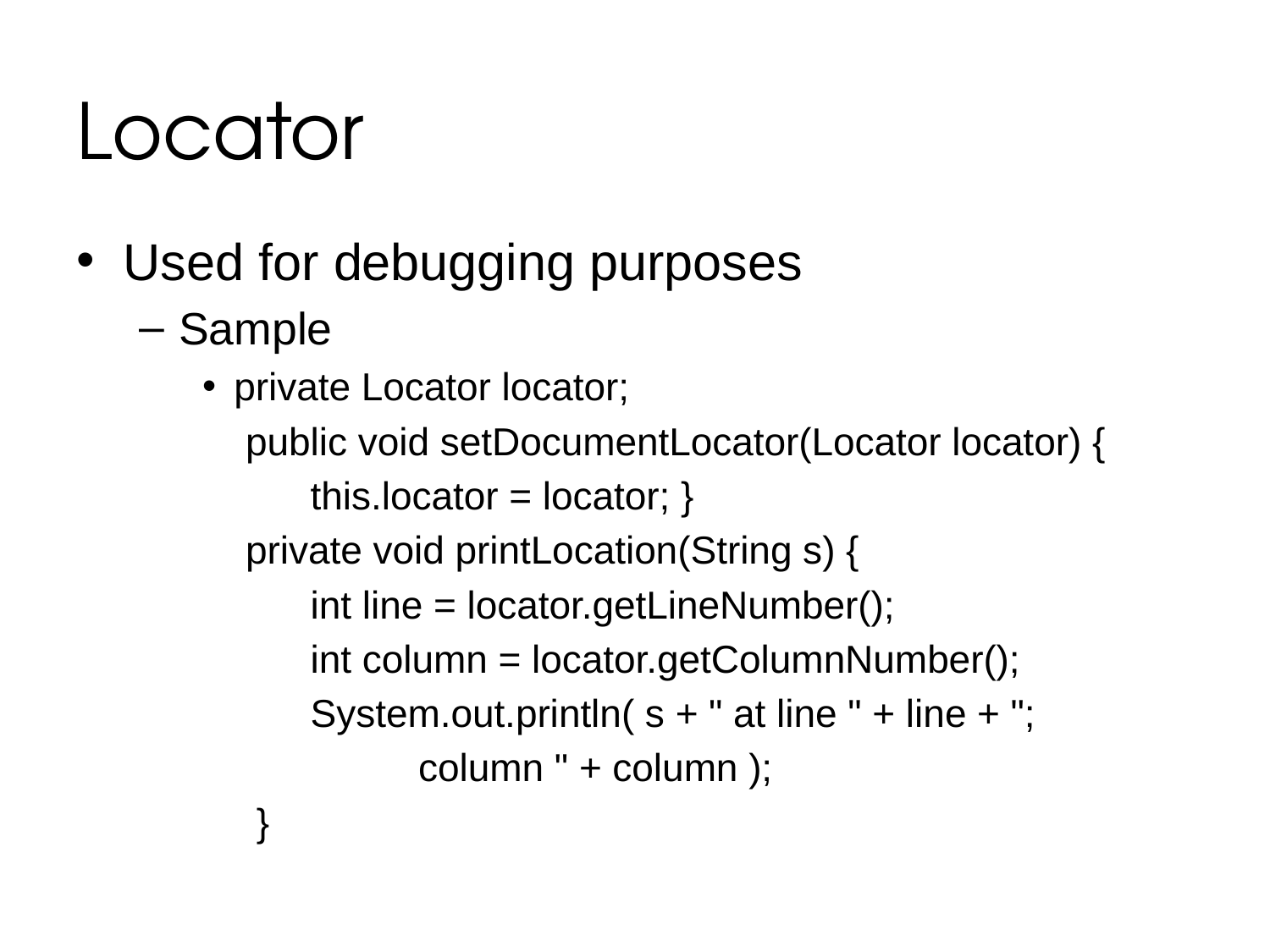

# Locator
Used for debugging purposes
Sample
private Locator locator;
    public void setDocumentLocator(Locator locator) {
          this.locator = locator; }
    private void printLocation(String s) {
          int line = locator.getLineNumber();
          int column = locator.getColumnNumber();
          System.out.println( s + " at line " + line + ";
                    column " + column );
     }